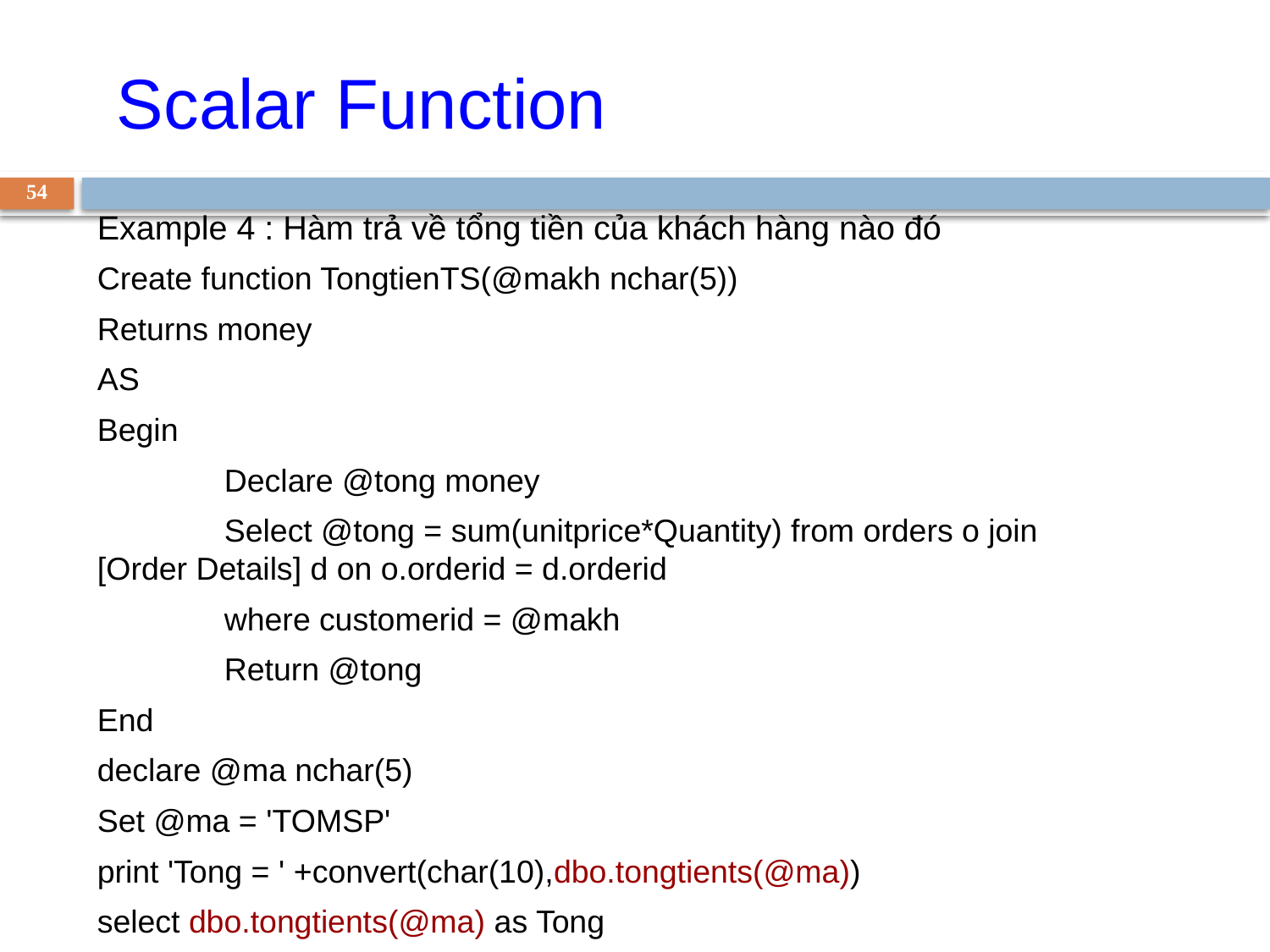

Scalar Function
54
Example 4 : Hàm trả về tổng tiền của khách hàng nào đó
Create function TongtienTS(@makh nchar(5))
Returns money
AS
Begin
	Declare @tong money
	Select @tong = sum(unitprice*Quantity) from orders o join	[Order Details] d on o.orderid = d.orderid
	where customerid = @makh
	Return @tong
End
declare @ma nchar(5)
Set @ma = 'TOMSP'
print 'Tong = ' +convert(char(10),dbo.tongtients(@ma))
select dbo.tongtients(@ma) as Tong